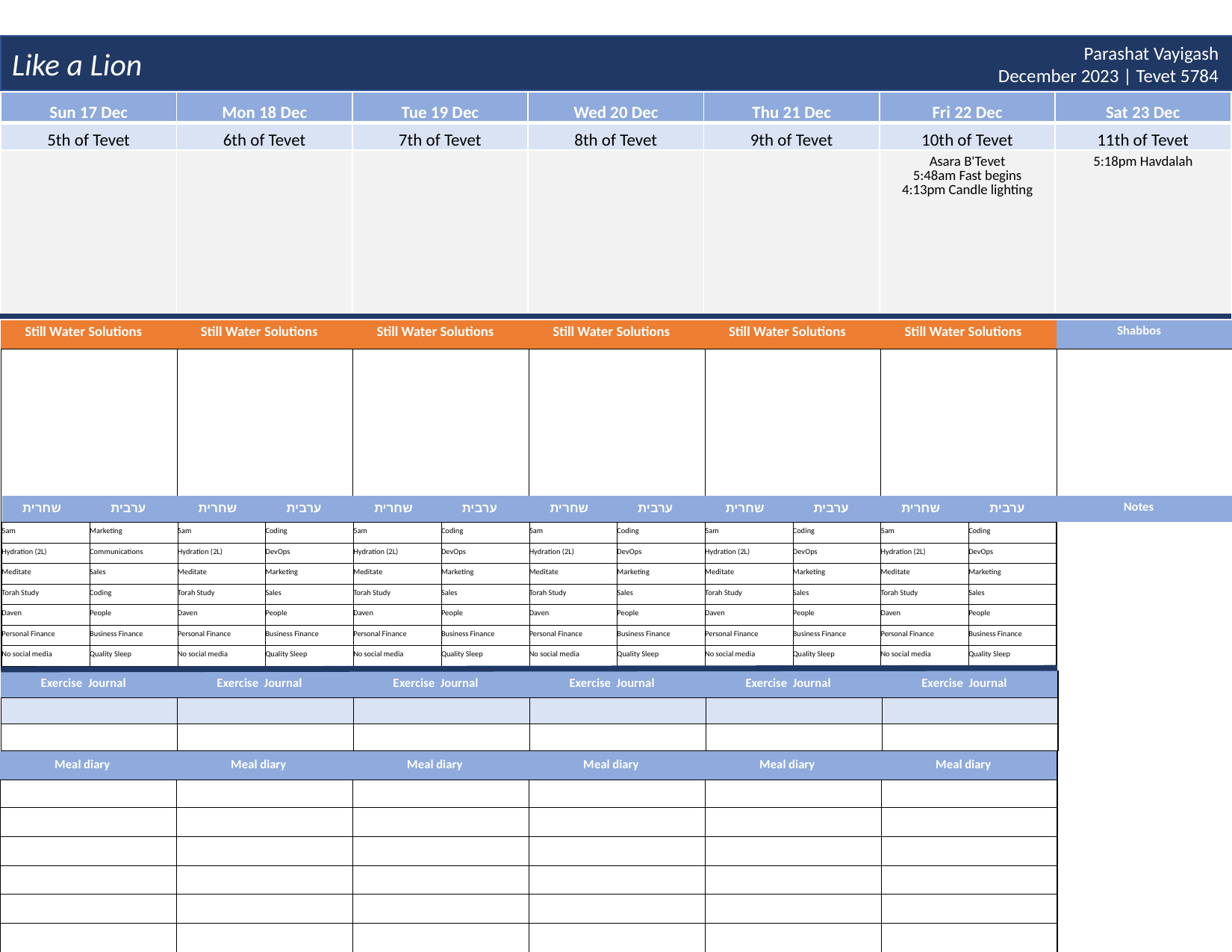

Like a Lion
Parashat Vayigash
December 2023 | Tevet 5784

| Sun 17 Dec | Mon 18 Dec | Tue 19 Dec | Wed 20 Dec | Thu 21 Dec | Fri 22 Dec | Sat 23 Dec |
| --- | --- | --- | --- | --- | --- | --- |
| 5th of Tevet | 6th of Tevet | 7th of Tevet | 8th of Tevet | 9th of Tevet | 10th of Tevet | 11th of Tevet |
|  |  |  |  |  | Asara B'Tevet 5:48am Fast begins 4:13pm Candle lighting | 5:18pm Havdalah |
| Still Water Solutions | Still Water Solutions | Still Water Solutions | Still Water Solutions | Still Water Solutions | Still Water Solutions | Shabbos |
| --- | --- | --- | --- | --- | --- | --- |
|  |  |  |  |  |  |  |
| שחרית | ערבית | שחרית | ערבית | שחרית | ערבית | שחרית | ערבית | שחרית | ערבית | שחרית | ערבית | Notes |  |
| --- | --- | --- | --- | --- | --- | --- | --- | --- | --- | --- | --- | --- | --- |
| 5am | Marketing | 5am | Coding | 5am | Coding | 5am | Coding | 5am | Coding | 5am | Coding |  |  |
| Hydration (2L) | Communications | Hydration (2L) | DevOps | Hydration (2L) | DevOps | Hydration (2L) | DevOps | Hydration (2L) | DevOps | Hydration (2L) | DevOps |  |  |
| Meditate | Sales | Meditate | Marketing | Meditate | Marketing | Meditate | Marketing | Meditate | Marketing | Meditate | Marketing |  |  |
| Torah Study | Coding | Torah Study | Sales | Torah Study | Sales | Torah Study | Sales | Torah Study | Sales | Torah Study | Sales |  |  |
| Daven | People | Daven | People | Daven | People | Daven | People | Daven | People | Daven | People |  |  |
| Personal Finance | Business Finance | Personal Finance | Business Finance | Personal Finance | Business Finance | Personal Finance | Business Finance | Personal Finance | Business Finance | Personal Finance | Business Finance |  |  |
| No social media | Quality Sleep | No social media | Quality Sleep | No social media | Quality Sleep | No social media | Quality Sleep | No social media | Quality Sleep | No social media | Quality Sleep |  |  |
| Exercise Journal | Exercise Journal | Exercise Journal | Exercise Journal | Exercise Journal | Exercise Journal |
| --- | --- | --- | --- | --- | --- |
|  |  |  |  |  |  |
|  |  |  |  |  |  |
| Meal diary | Meal diary | Meal diary | Meal diary | Meal diary | Meal diary |
| --- | --- | --- | --- | --- | --- |
|  |  |  |  |  |  |
|  |  |  |  |  |  |
|  |  |  |  |  |  |
|  |  |  |  |  |  |
|  |  |  |  |  |  |
|  |  |  |  |  |  |